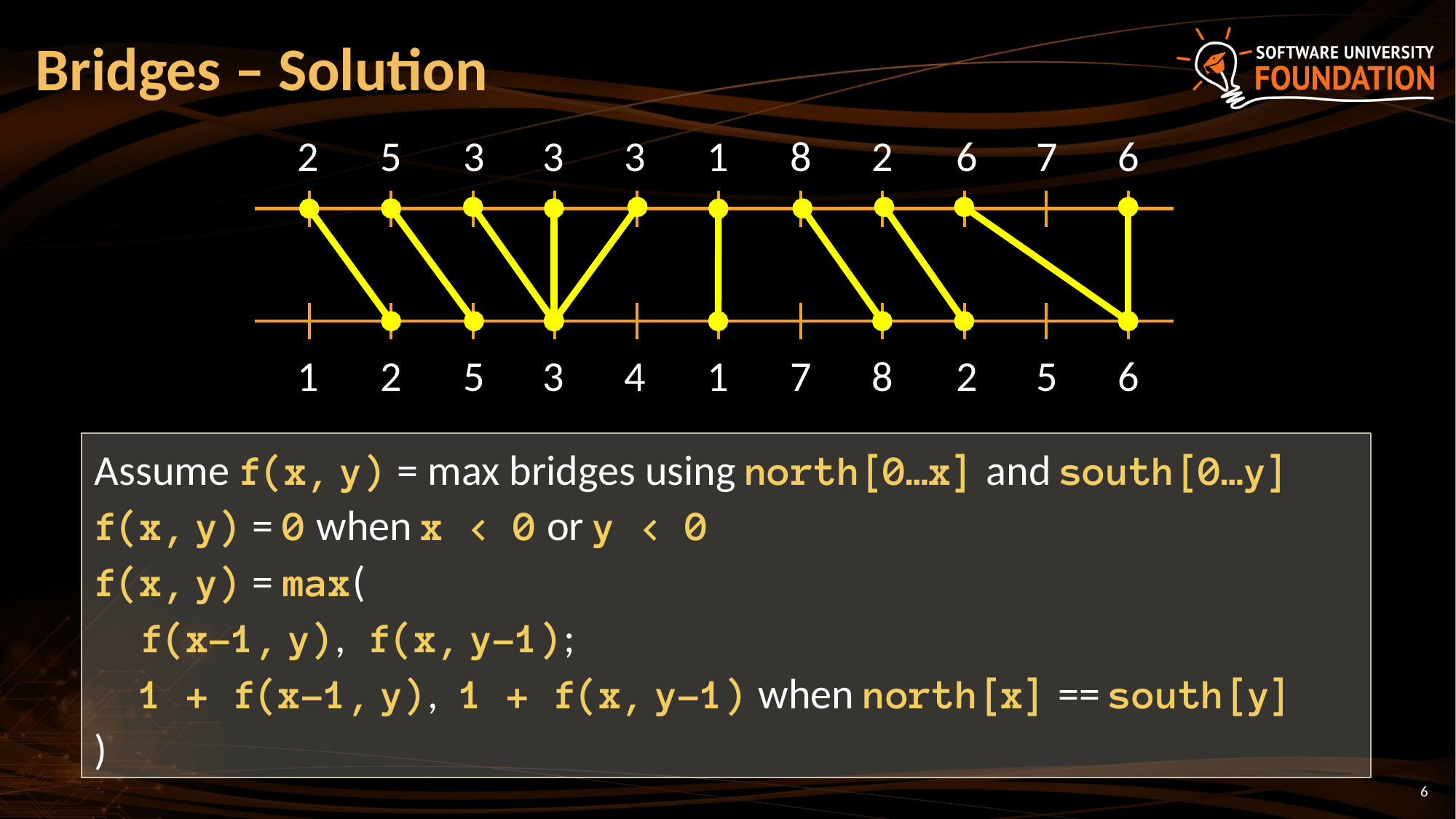

# Bridges – Solution
2
5
3
3
3
1
8
2
6
7
6
1
2
5
3
4
1
7
8
2
5
6
Assume f(x, y) = max bridges using north[0…x] and south[0…y]
f(x, y) = 0 when x < 0 or y < 0
f(x, y) = max(
  f(x-1, y), f(x, y-1);
  1 + f(x-1, y), 1 + f(x, y-1) when north[x] == south[y]
)
6